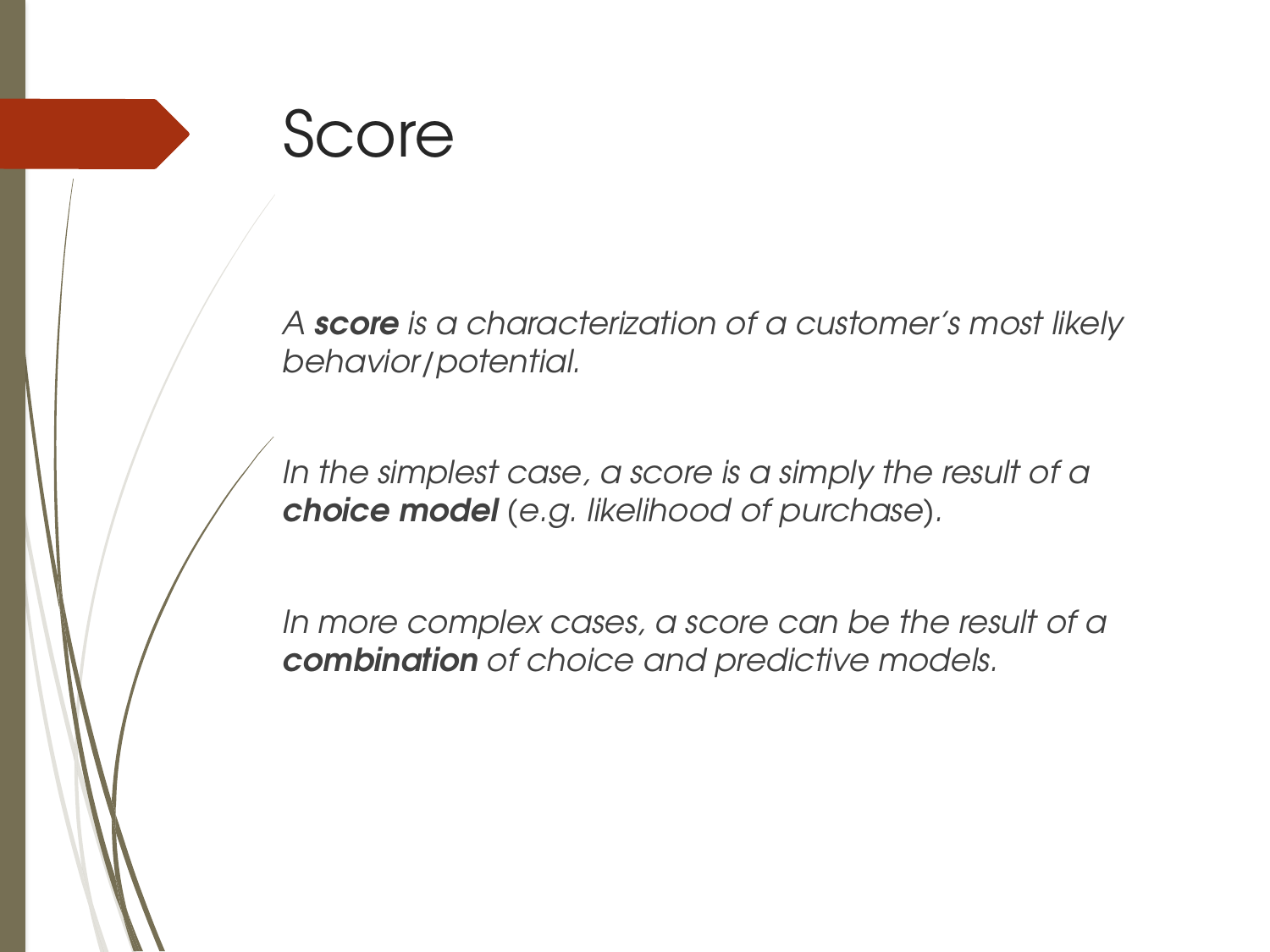

# Score
A score is a characterization of a customer’s most likely behavior/potential.

In the simplest case, a score is a simply the result of a choice model (e.g. likelihood of purchase).

In more complex cases, a score can be the result of a combination of choice and predictive models.